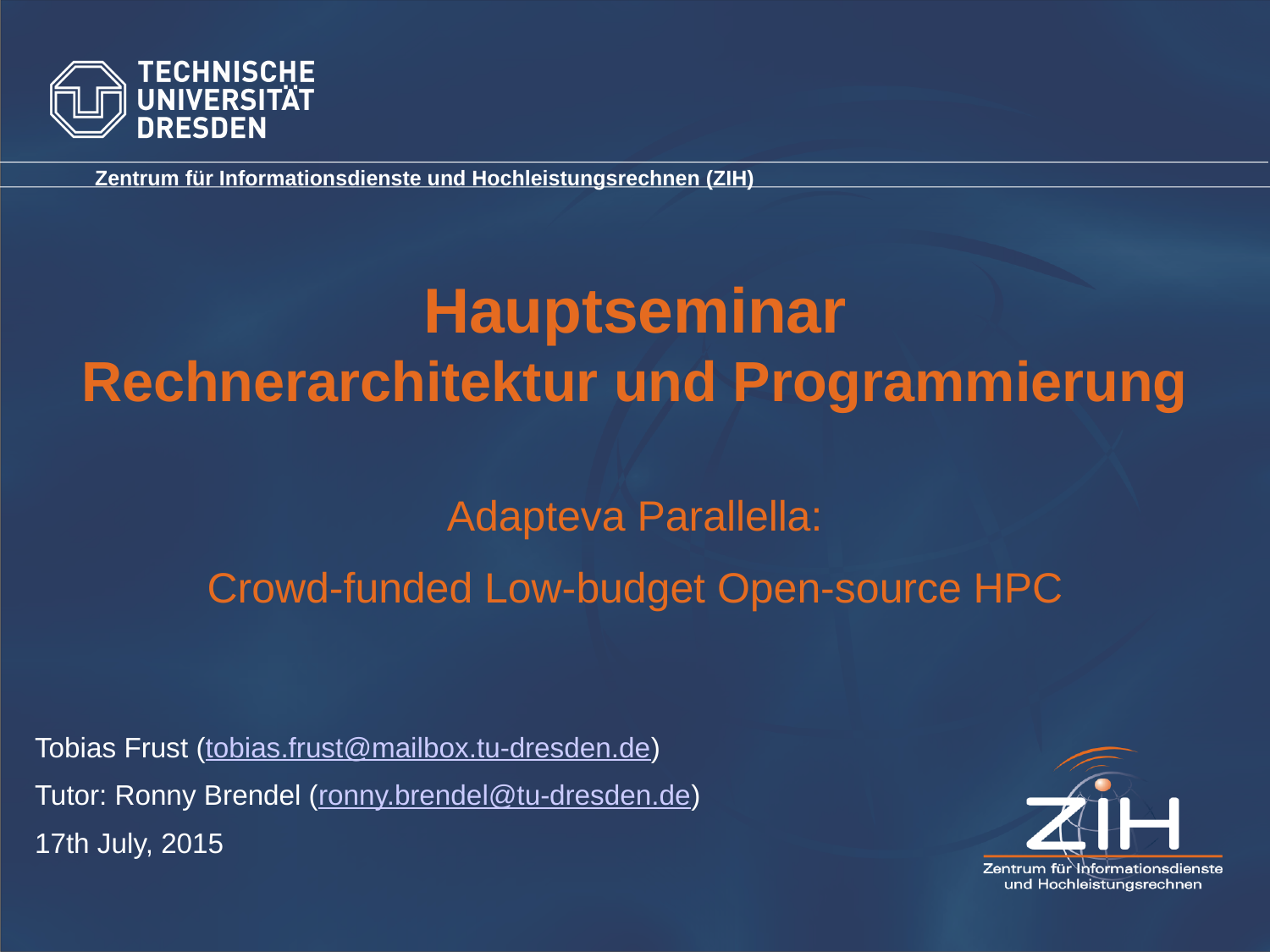

Zentrum für Informationsdienste und Hochleistungsrechnen (ZIH)
# Hauptseminar Rechnerarchitektur und Programmierung
Adapteva Parallella:
Crowd-funded Low-budget Open-source HPC